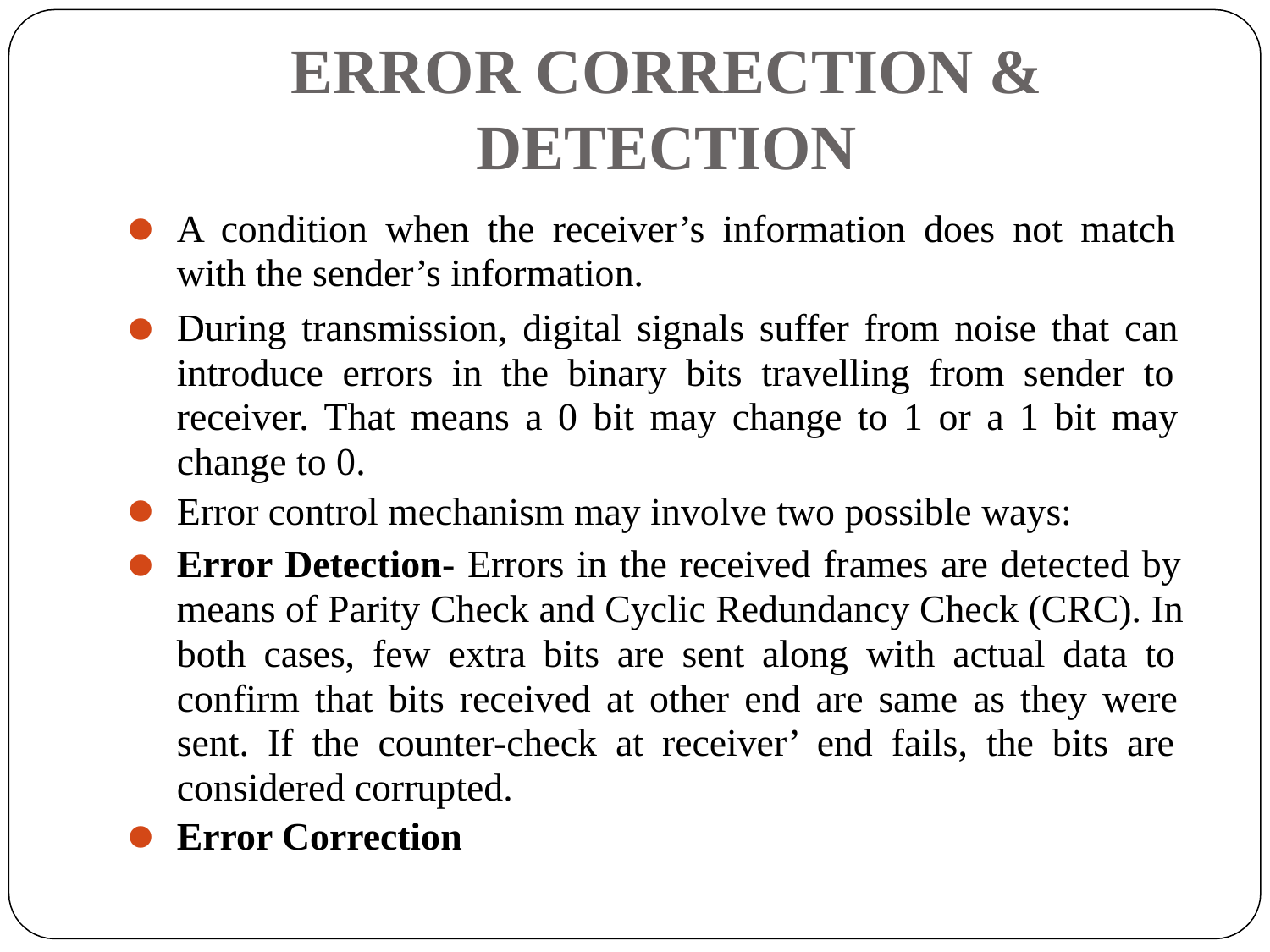

# ERROR CORRECTION &  DETECTION
A condition when the receiver’s information does not match  with the sender’s information.
During transmission, digital signals suffer from noise that can  introduce errors in the binary bits travelling from sender to  receiver. That means a 0 bit may change to 1 or a 1 bit may  change to 0.
Error control mechanism may involve two possible ways:
Error Detection- Errors in the received frames are detected by  means of Parity Check and Cyclic Redundancy Check (CRC). In  both cases, few extra bits are sent along with actual data to  confirm that bits received at other end are same as they were  sent. If the counter-check at receiver’ end fails, the bits are  considered corrupted.
Error Correction